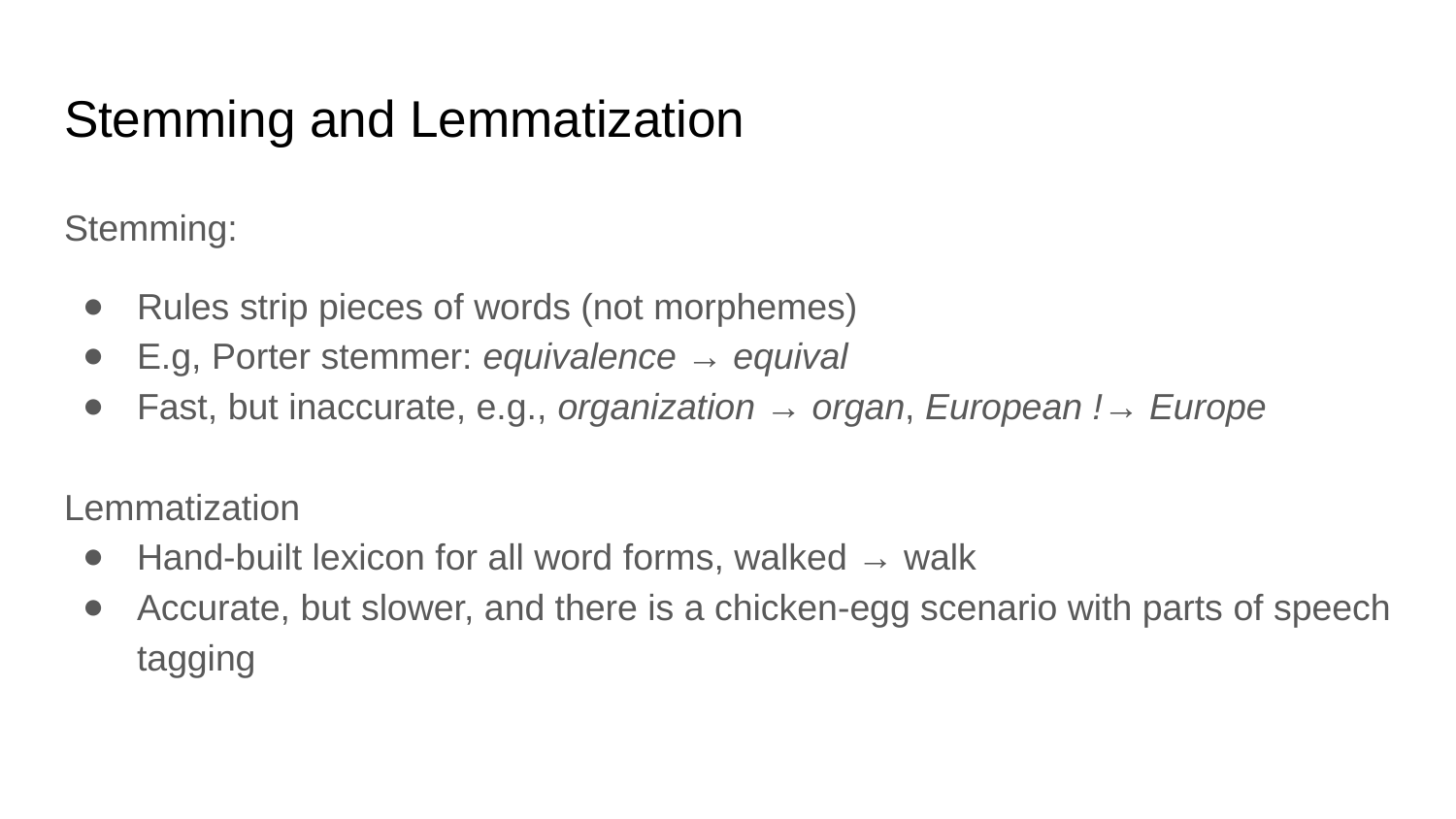

# Stemming and Lemmatization
Stemming:
Rules strip pieces of words (not morphemes)
E.g, Porter stemmer: equivalence → equival
Fast, but inaccurate, e.g., organization → organ, European !→ Europe

Lemmatization
Hand-built lexicon for all word forms, walked → walk
Accurate, but slower, and there is a chicken-egg scenario with parts of speech tagging